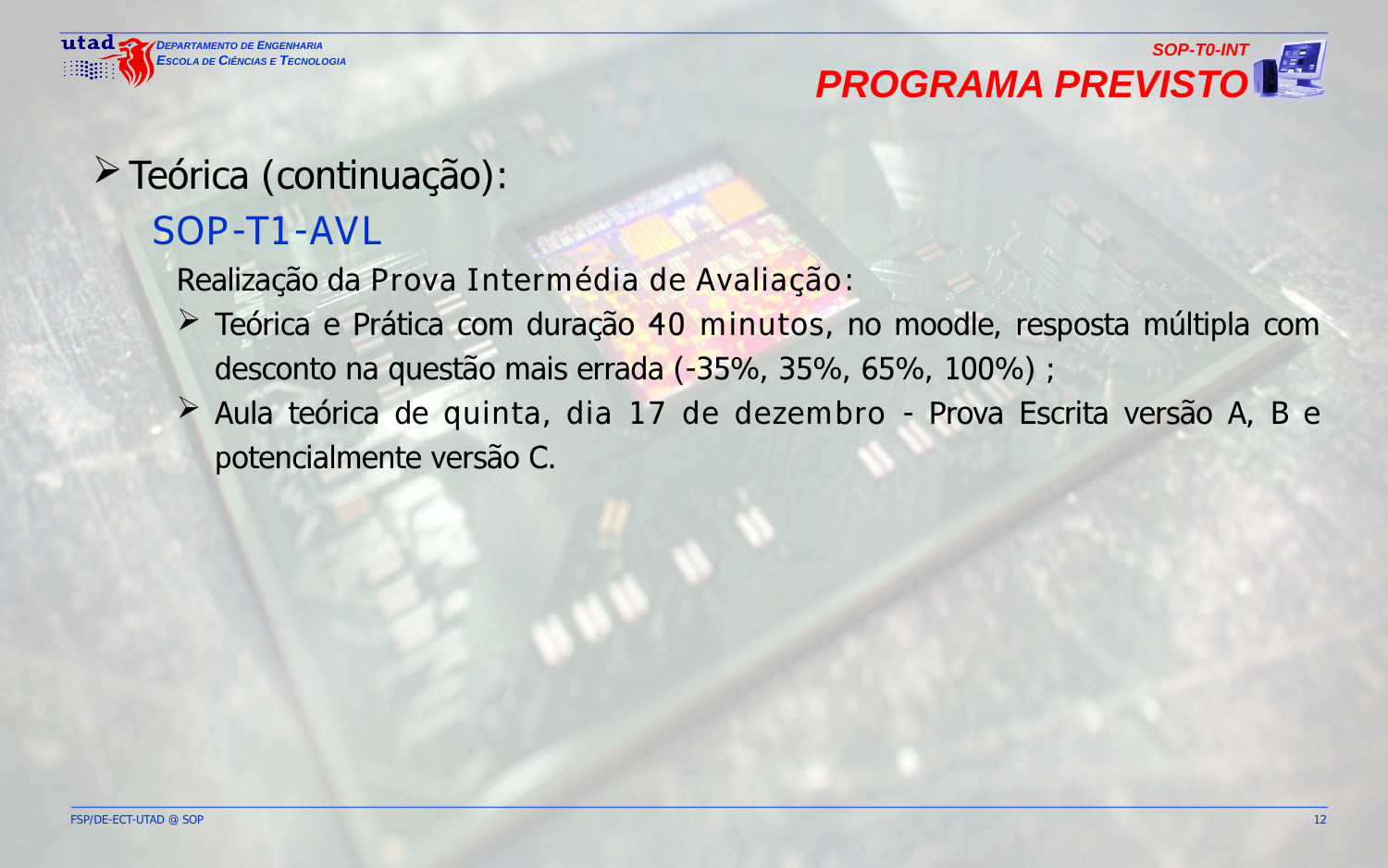

SOP-T0-INT
Programa Previsto
Teórica (continuação):
SOP-T1-AVL
Realização da Prova Intermédia de Avaliação:
Teórica e Prática com duração 40 minutos, no moodle, resposta múltipla com desconto na questão mais errada (-35%, 35%, 65%, 100%) ;
Aula teórica de quinta, dia 17 de dezembro - Prova Escrita versão A, B e potencialmente versão C.